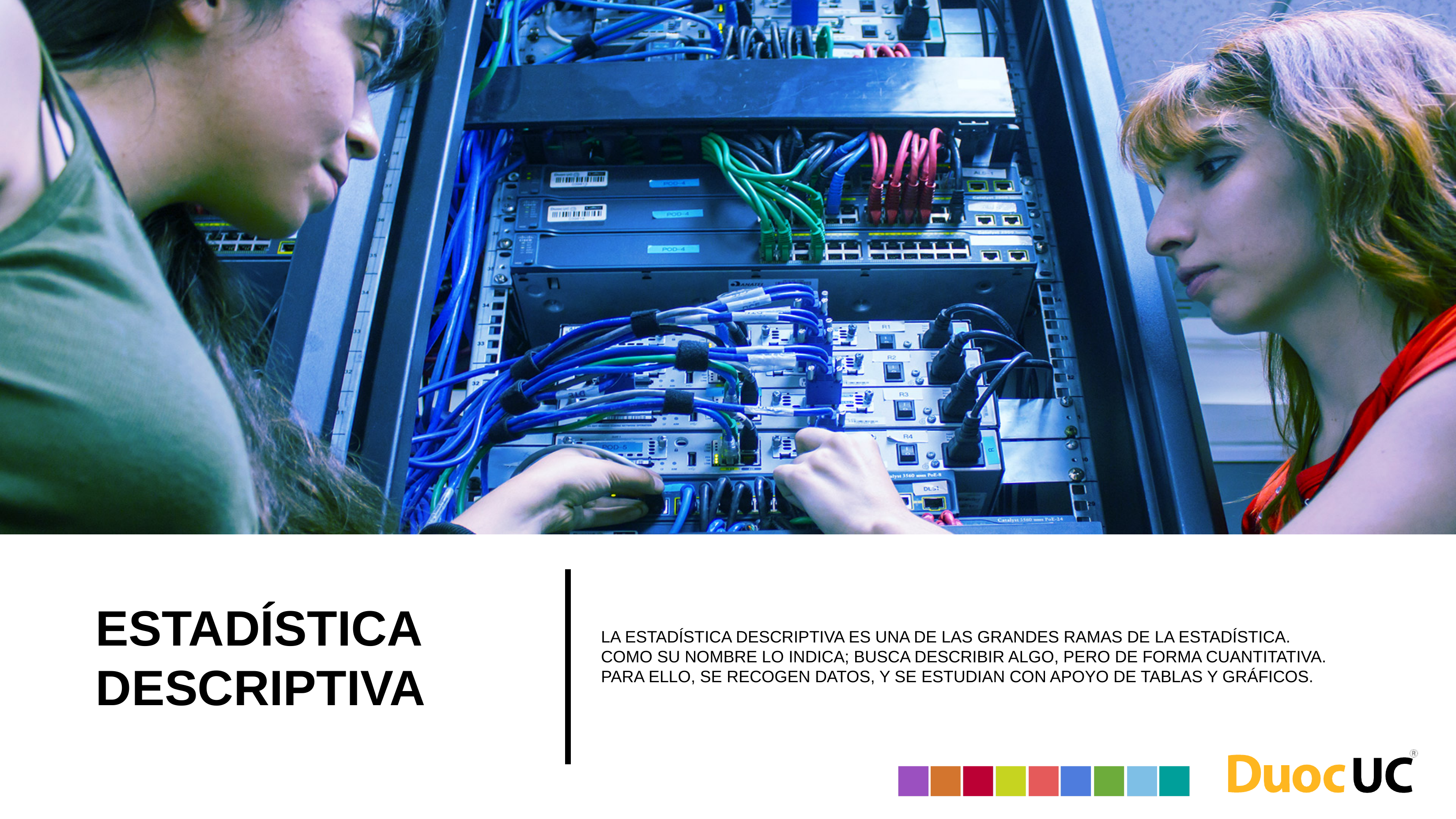

# ESTADÍSTICA DESCRIPTIVA
LA ESTADÍSTICA DESCRIPTIVA ES UNA DE LAS GRANDES RAMAS DE LA ESTADÍSTICA.
COMO SU NOMBRE LO INDICA; BUSCA DESCRIBIR ALGO, PERO DE FORMA CUANTITATIVA.
PARA ELLO, SE RECOGEN DATOS, Y SE ESTUDIAN CON APOYO DE TABLAS Y GRÁFICOS.